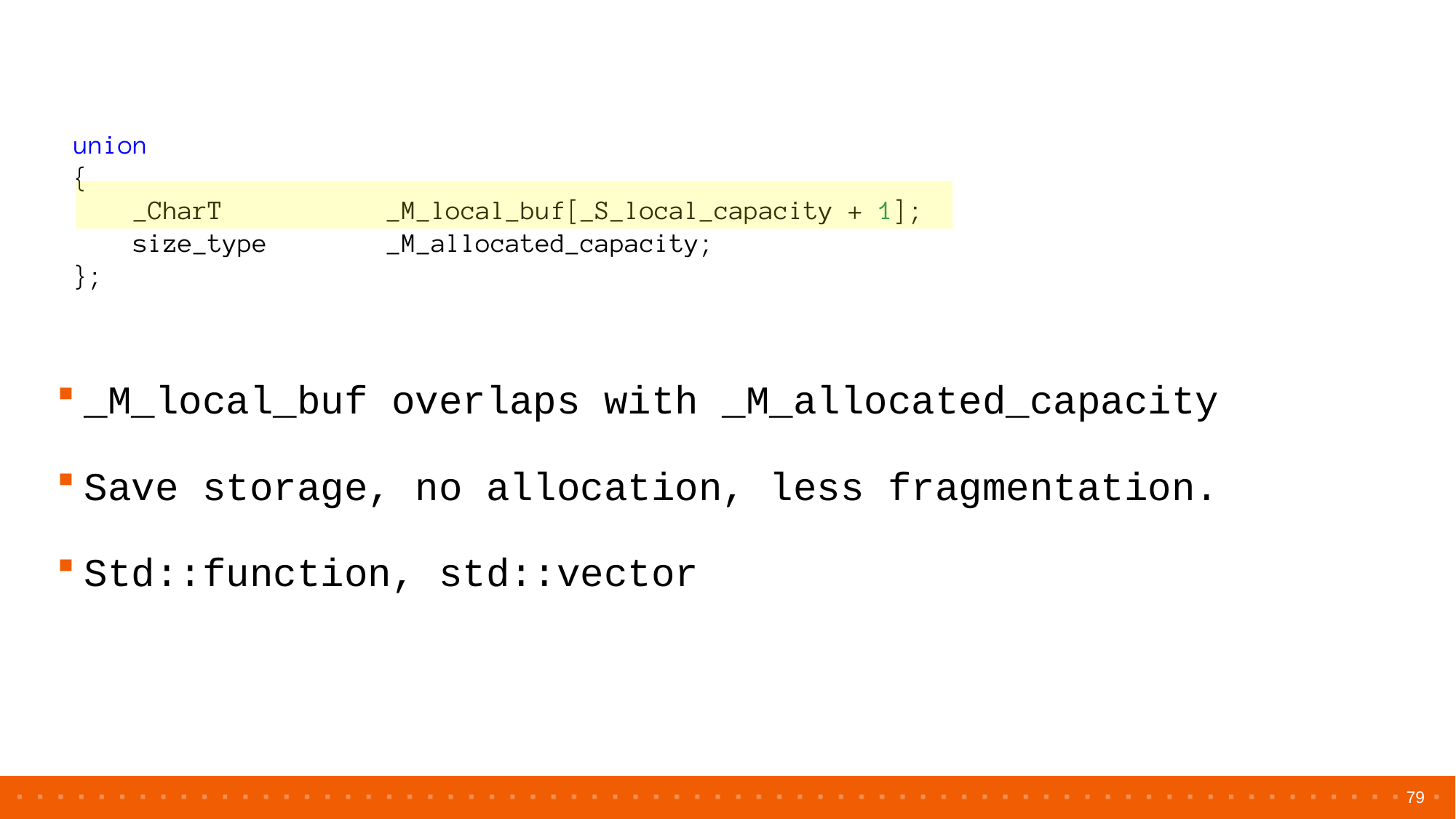

union
{
    _CharT           _M_local_buf[_S_local_capacity + 1];
    size_type        _M_allocated_capacity;
};

_M_local_buf overlaps with _M_allocated_capacity
Save storage, no allocation, less fragmentation.
Std::function, std::vector

79